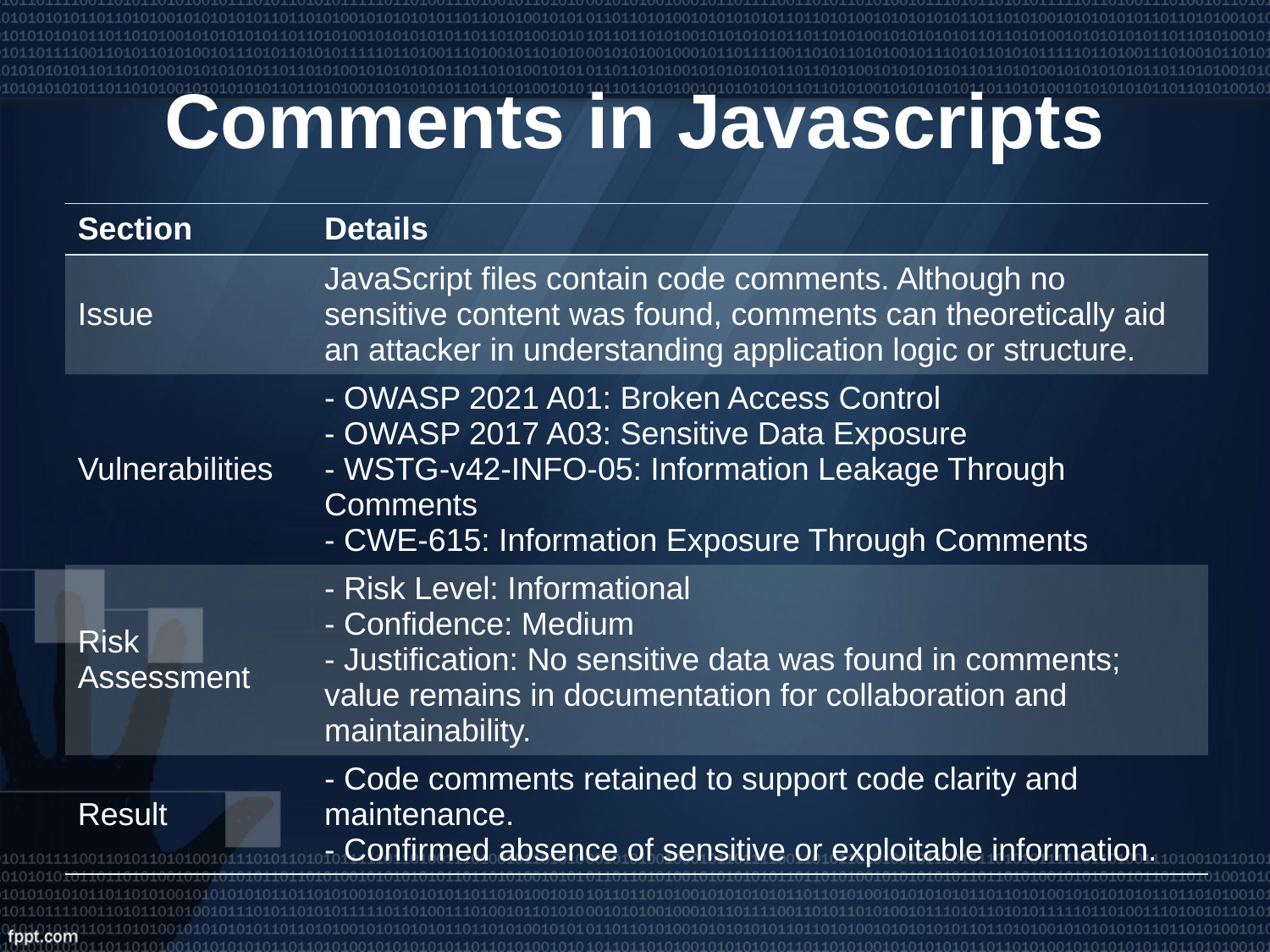

# Comments in Javascripts
| Section | Details |
| --- | --- |
| Issue | JavaScript files contain code comments. Although no sensitive content was found, comments can theoretically aid an attacker in understanding application logic or structure. |
| Vulnerabilities | - OWASP 2021 A01: Broken Access Control - OWASP 2017 A03: Sensitive Data Exposure - WSTG-v42-INFO-05: Information Leakage Through Comments - CWE-615: Information Exposure Through Comments |
| Risk Assessment | - Risk Level: Informational - Confidence: Medium - Justification: No sensitive data was found in comments; value remains in documentation for collaboration and maintainability. |
| Result | - Code comments retained to support code clarity and maintenance. - Confirmed absence of sensitive or exploitable information. |